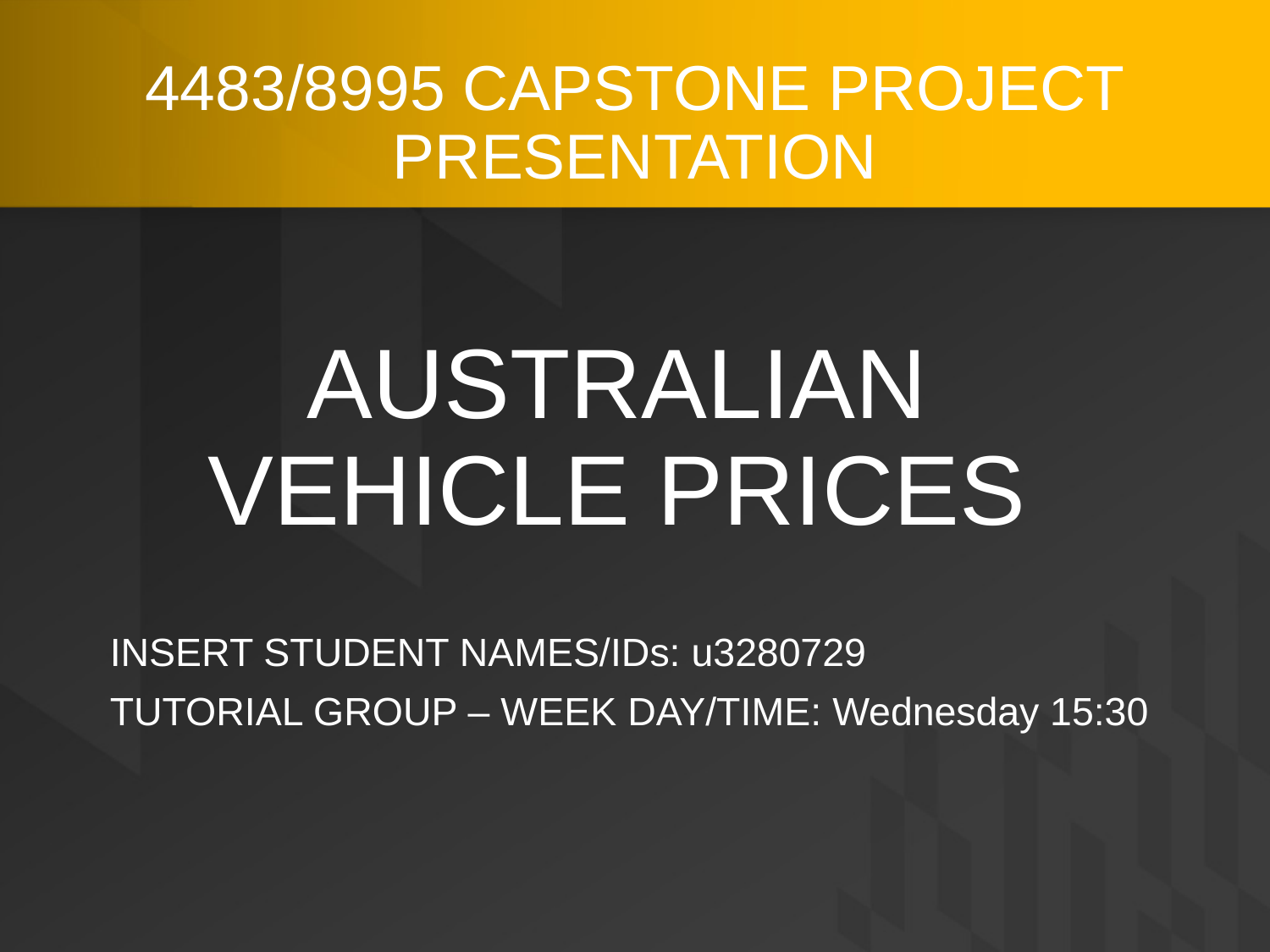

# 4483/8995 CAPSTONE PROJECT PRESENTATION
AUSTRALIAN VEHICLE PRICES

INSERT STUDENT NAMES/IDs: u3280729
TUTORIAL GROUP – WEEK DAY/TIME: Wednesday 15:30